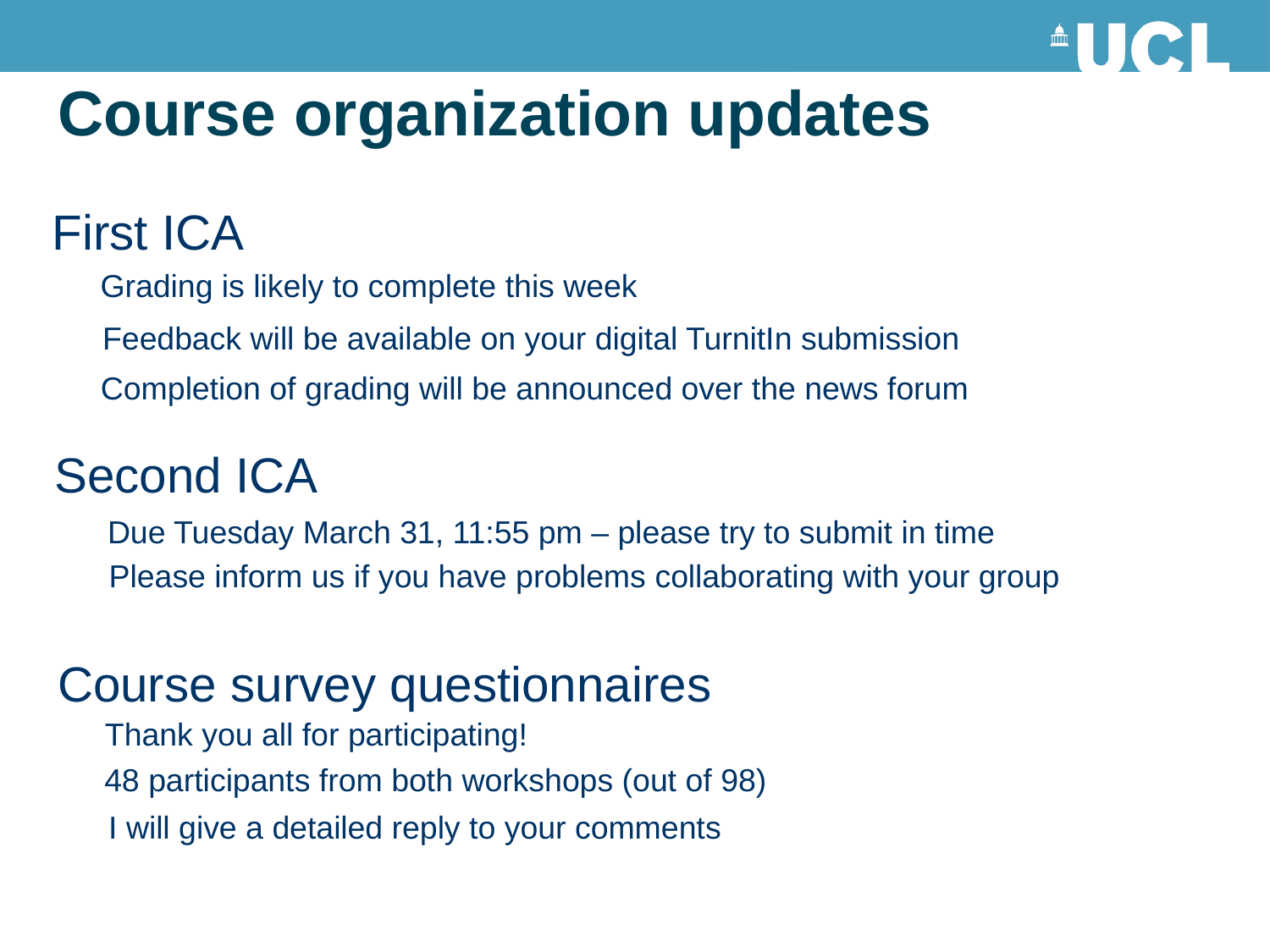

# Course organization updates
First ICA
Grading is likely to complete this week
Feedback will be available on your digital TurnitIn submission
Completion of grading will be announced over the news forum
Second ICA
Due Tuesday March 31, 11:55 pm – please try to submit in time
Please inform us if you have problems collaborating with your group
Course survey questionnaires
Thank you all for participating!
48 participants from both workshops (out of 98)
I will give a detailed reply to your comments